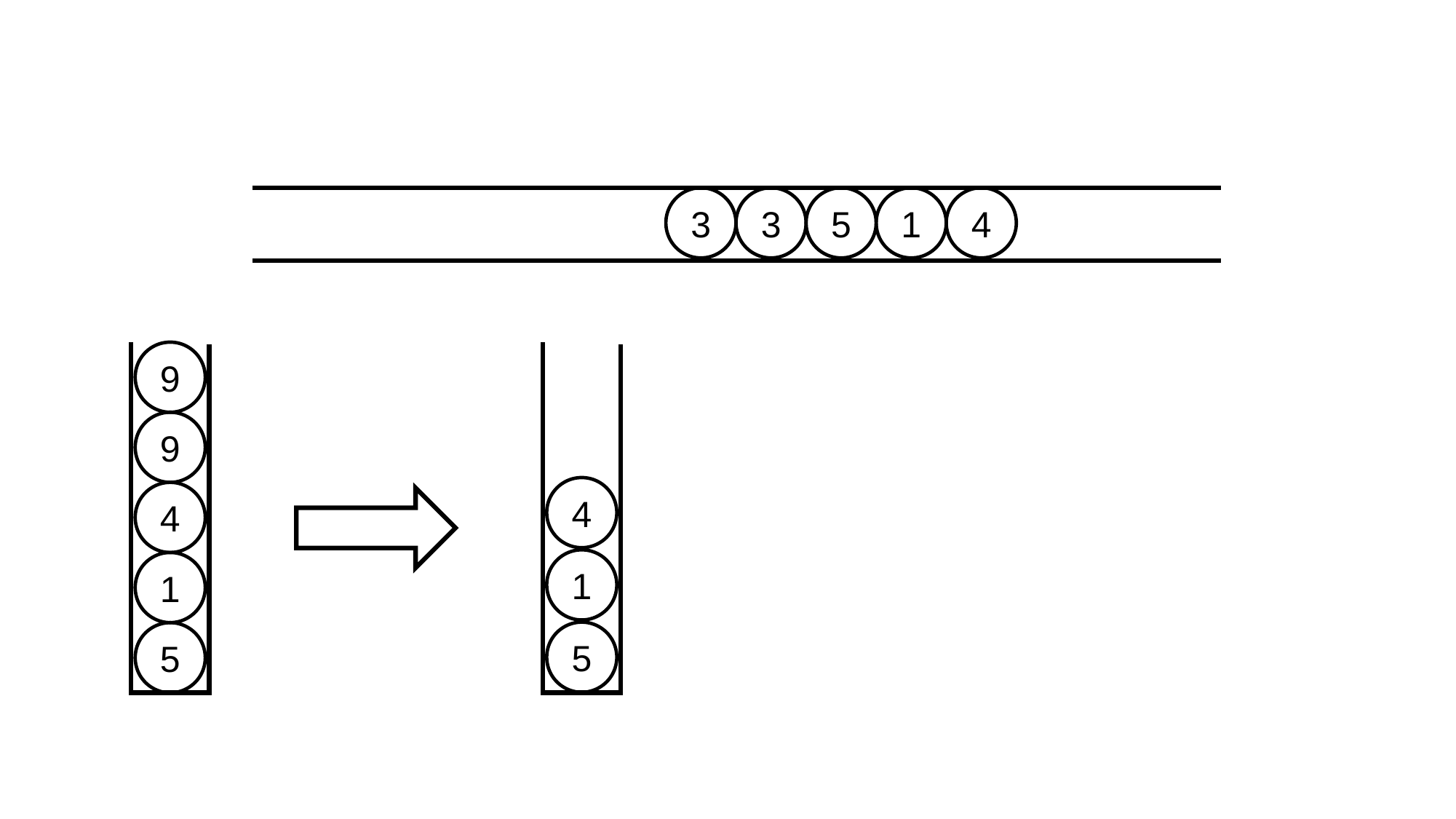

3
3
5
1
4
9

9
4
4

1
1
5
5